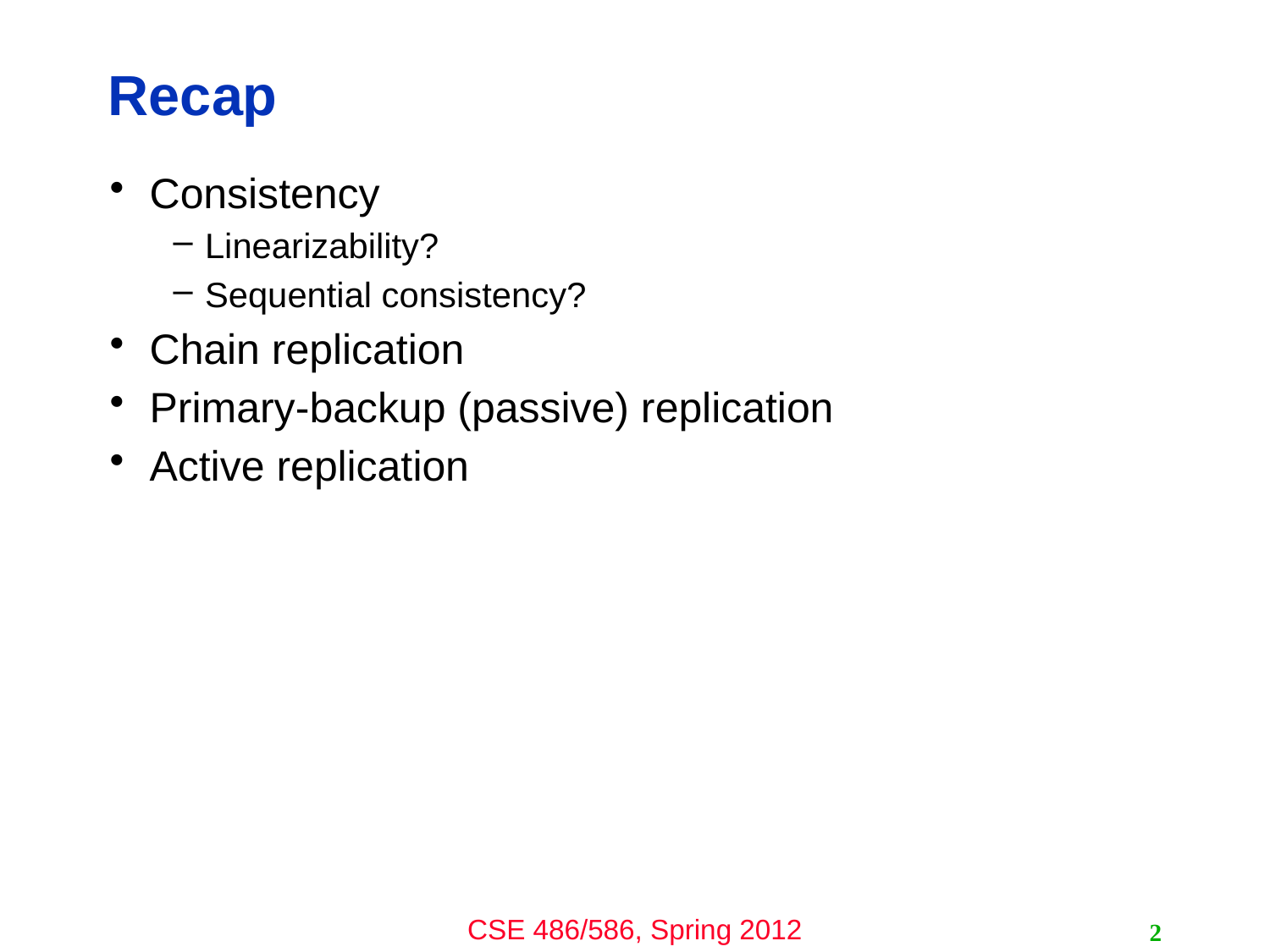

# Recap
Consistency
Linearizability?
Sequential consistency?
Chain replication
Primary-backup (passive) replication
Active replication
2